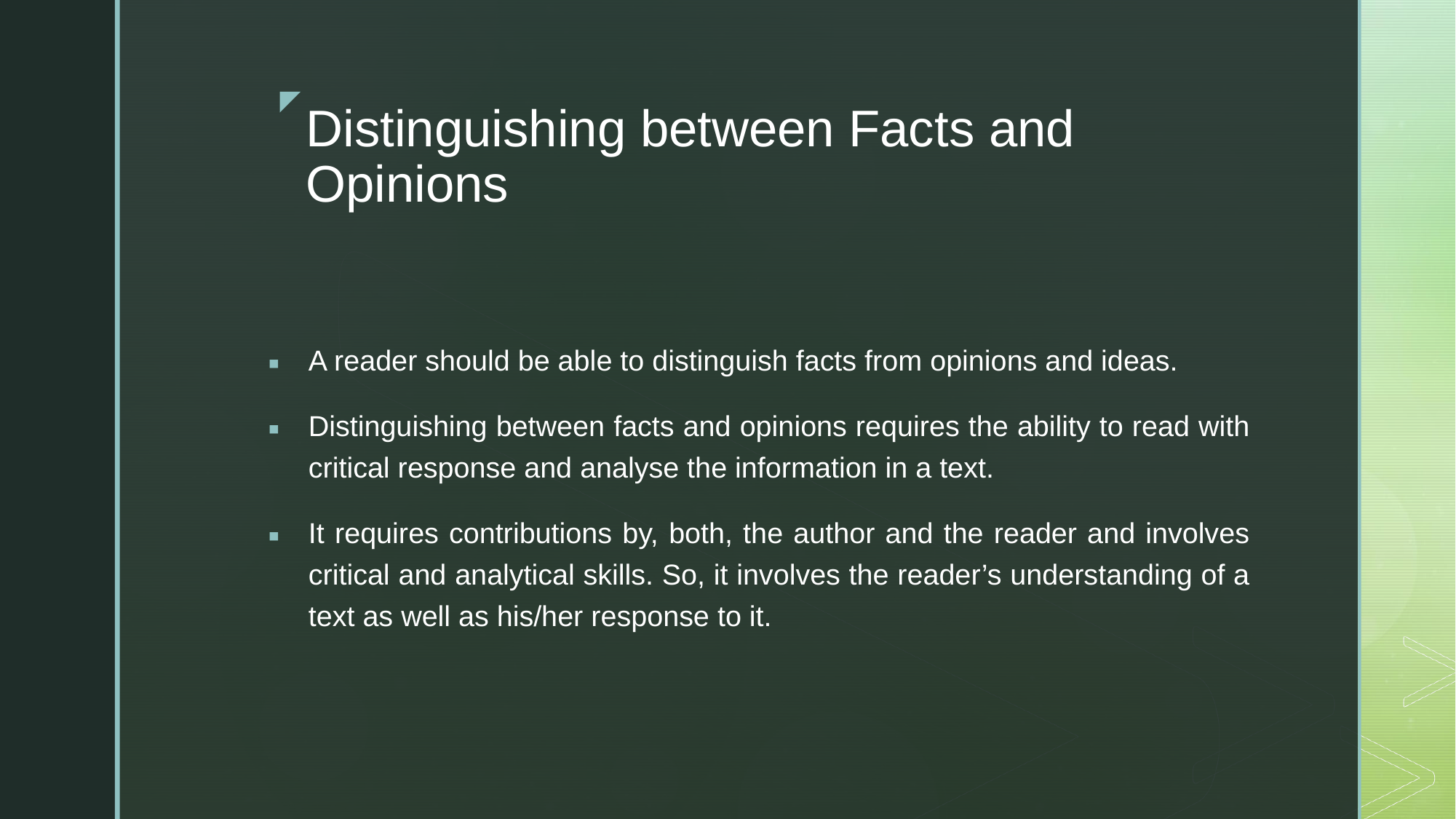

# Distinguishing between Facts and Opinions
A reader should be able to distinguish facts from opinions and ideas.
Distinguishing between facts and opinions requires the ability to read with critical response and analyse the information in a text.
It requires contributions by, both, the author and the reader and involves critical and analytical skills. So, it involves the reader’s understanding of a text as well as his/her response to it.